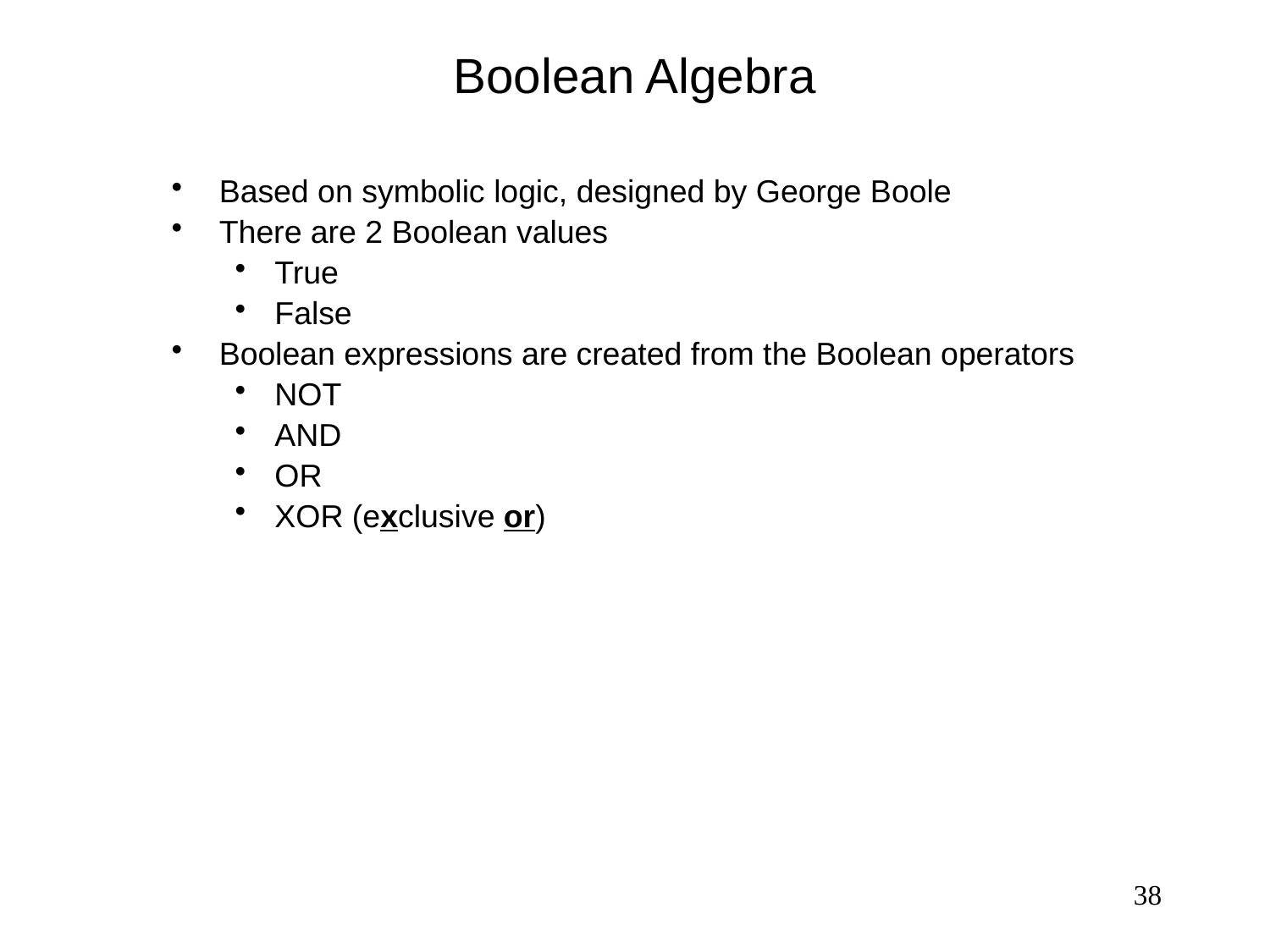

# Boolean Algebra
Based on symbolic logic, designed by George Boole
There are 2 Boolean values
True
False
Boolean expressions are created from the Boolean operators
NOT
AND
OR
XOR (exclusive or)
38